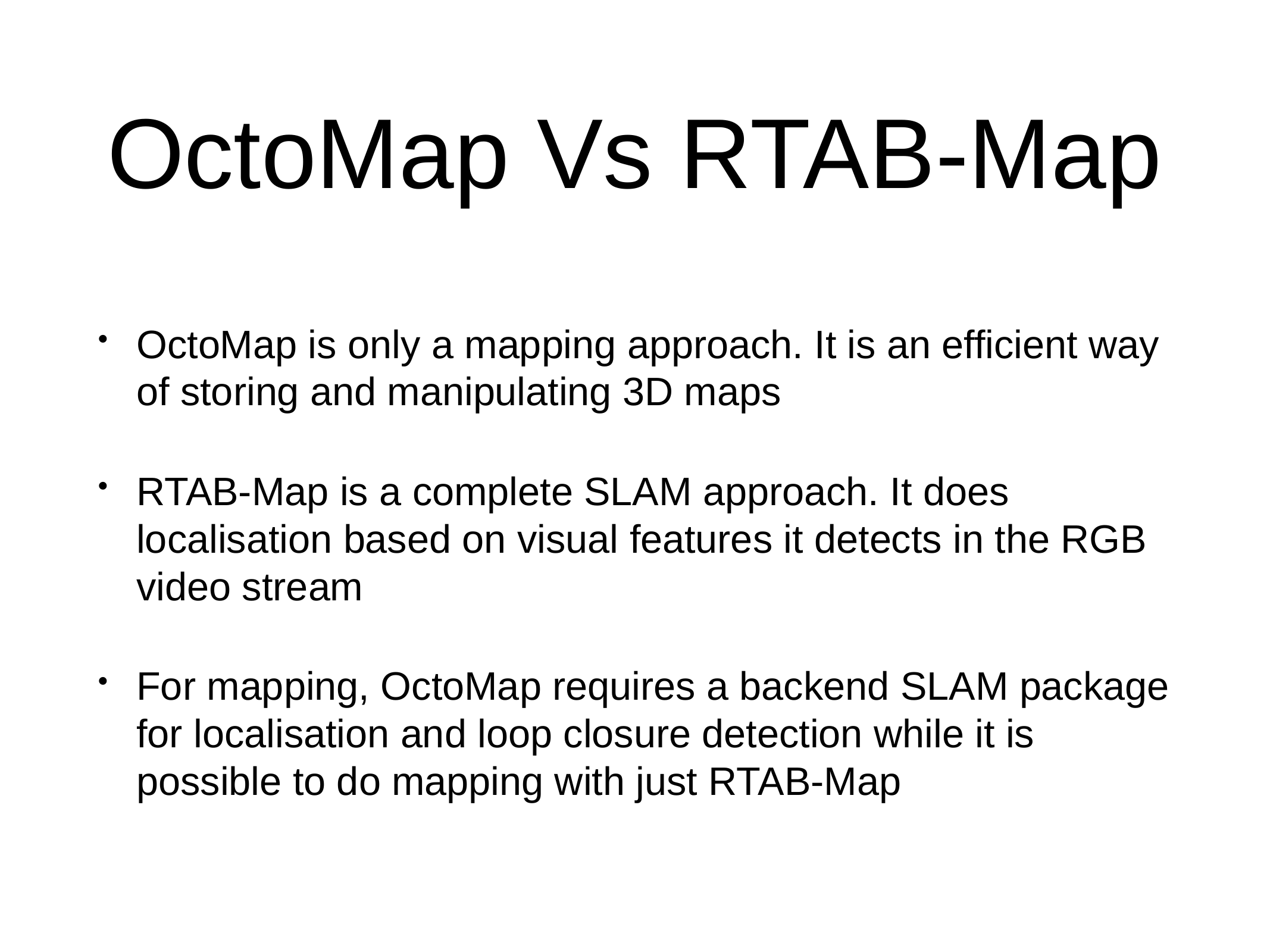

# OctoMap Vs RTAB-Map
OctoMap is only a mapping approach. It is an efficient way of storing and manipulating 3D maps
RTAB-Map is a complete SLAM approach. It does localisation based on visual features it detects in the RGB video stream
For mapping, OctoMap requires a backend SLAM package for localisation and loop closure detection while it is possible to do mapping with just RTAB-Map